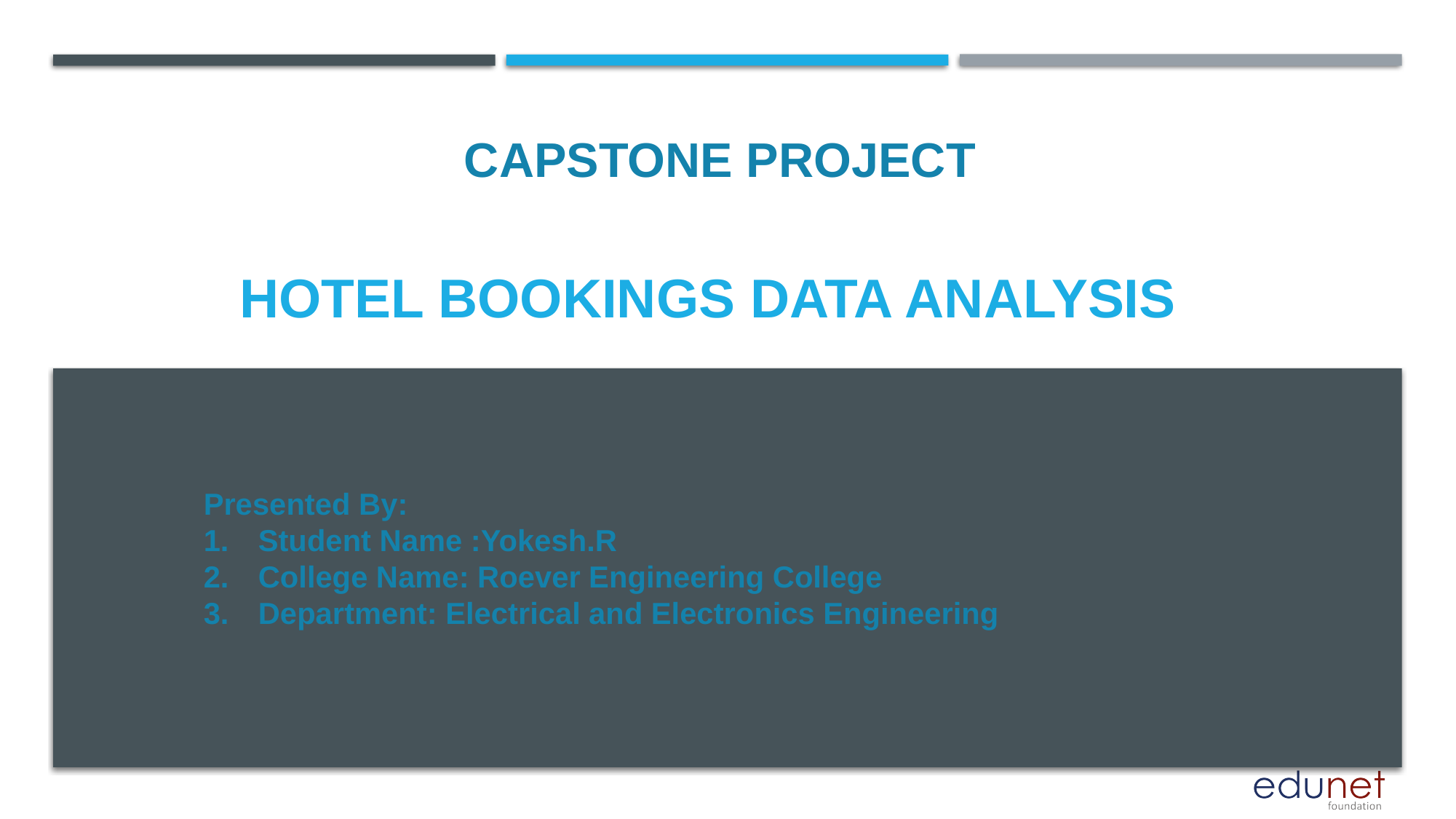

CAPSTONE PROJECT
# Hotel bookings data analysis
Presented By:
Student Name :Yokesh.R
College Name: Roever Engineering College
Department: Electrical and Electronics Engineering